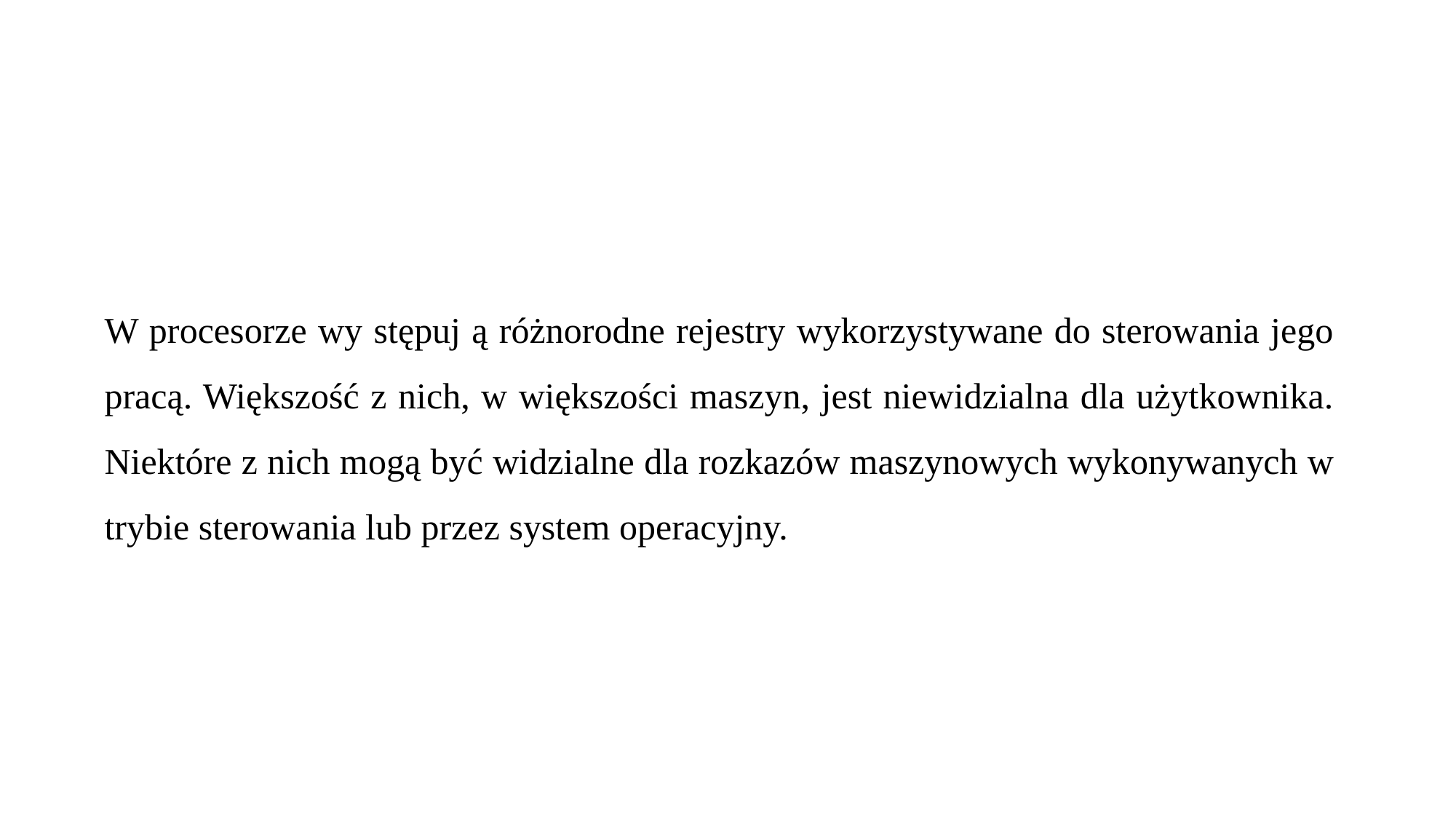

W procesorze wy stępuj ą różnorodne rejestry wykorzystywane do sterowania jego pracą. Większość z nich, w większości maszyn, jest niewidzialna dla użytkownika. Niektóre z nich mogą być widzialne dla rozkazów maszynowych wykonywanych w trybie sterowania lub przez system operacyjny.